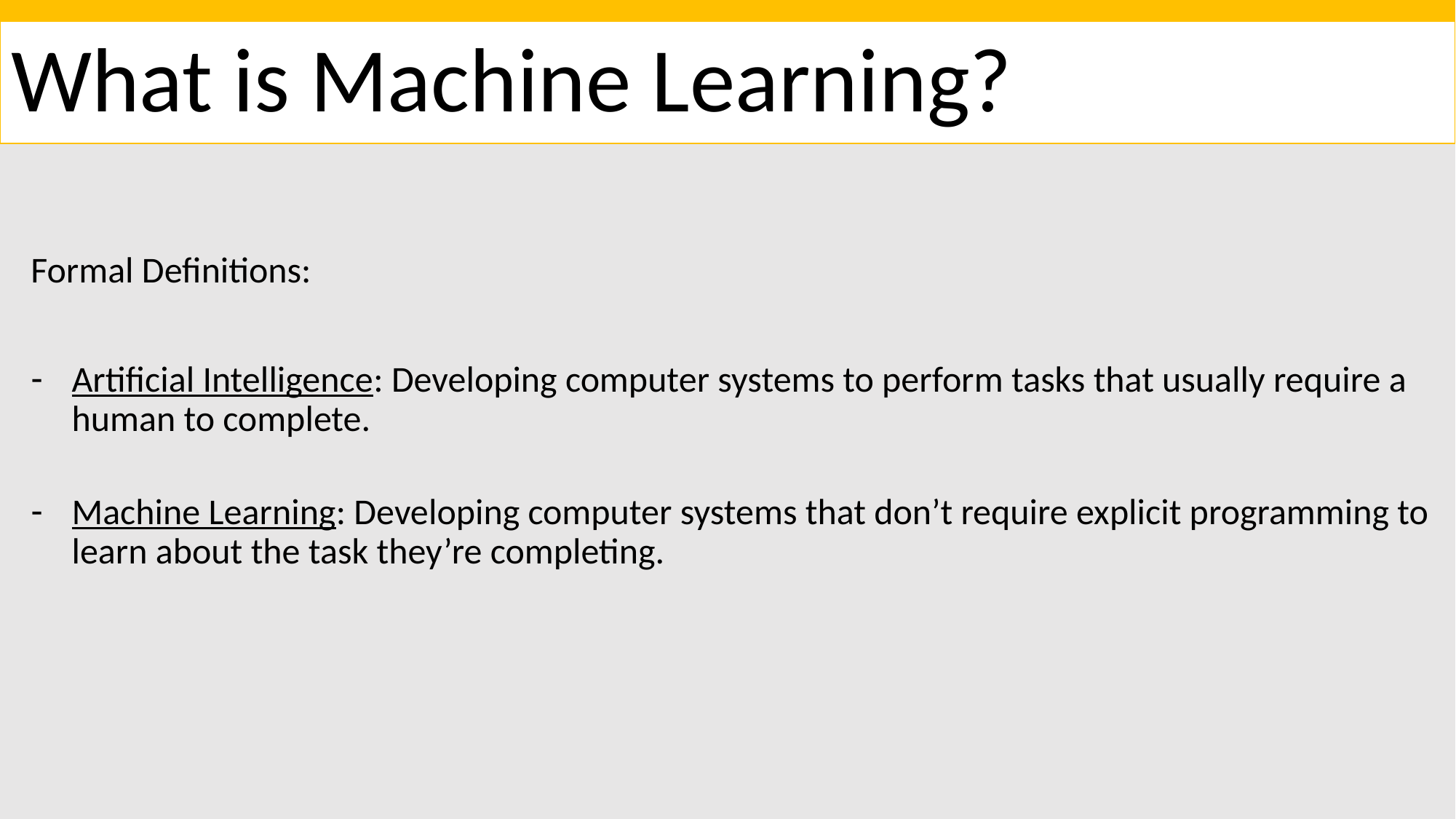

# What is Machine Learning?
Formal Definitions:

Artificial Intelligence: Developing computer systems to perform tasks that usually require a human to complete.
Machine Learning: Developing computer systems that don’t require explicit programming to learn about the task they’re completing.